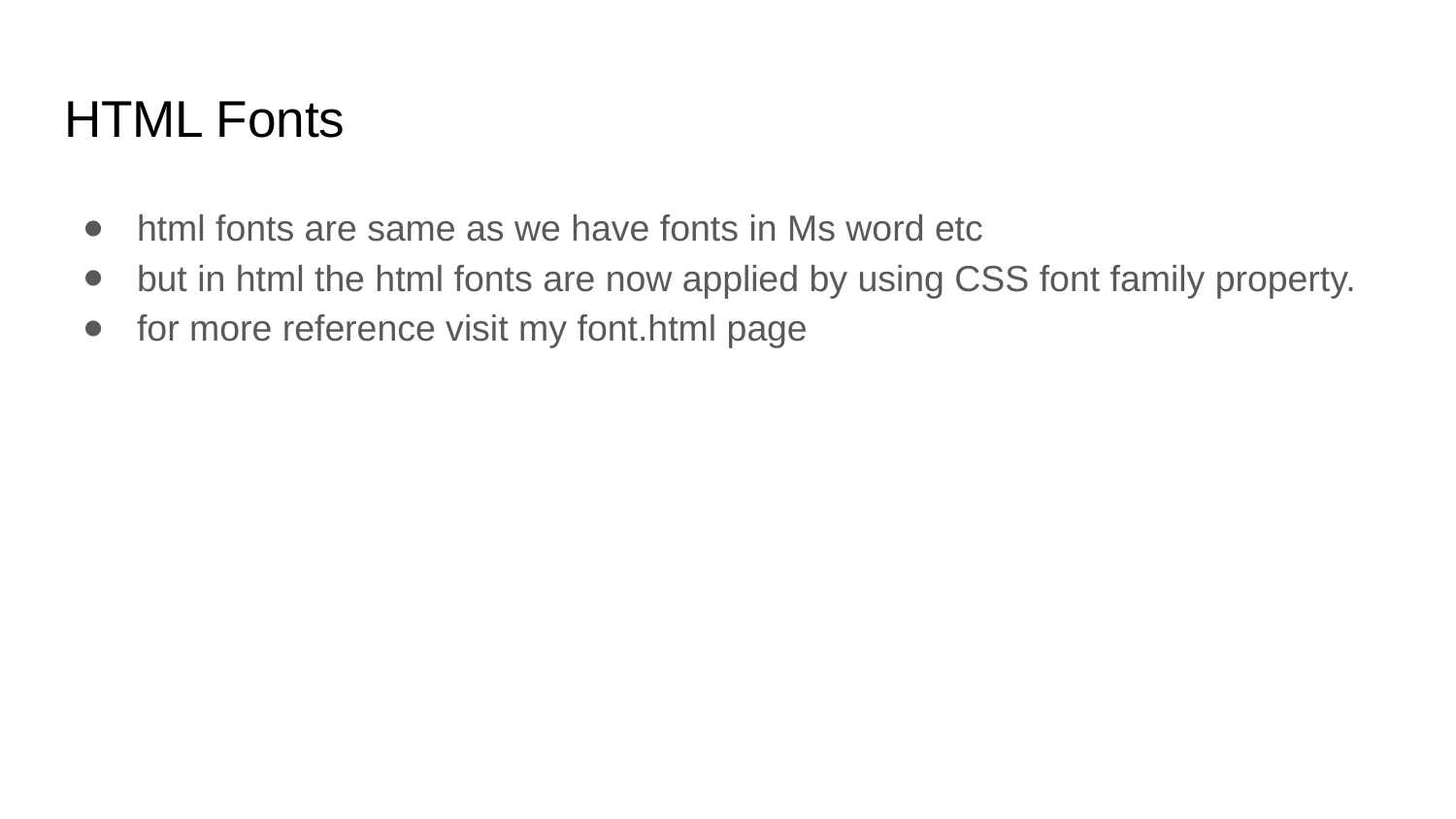

# HTML Fonts
html fonts are same as we have fonts in Ms word etc
but in html the html fonts are now applied by using CSS font family property.
for more reference visit my font.html page